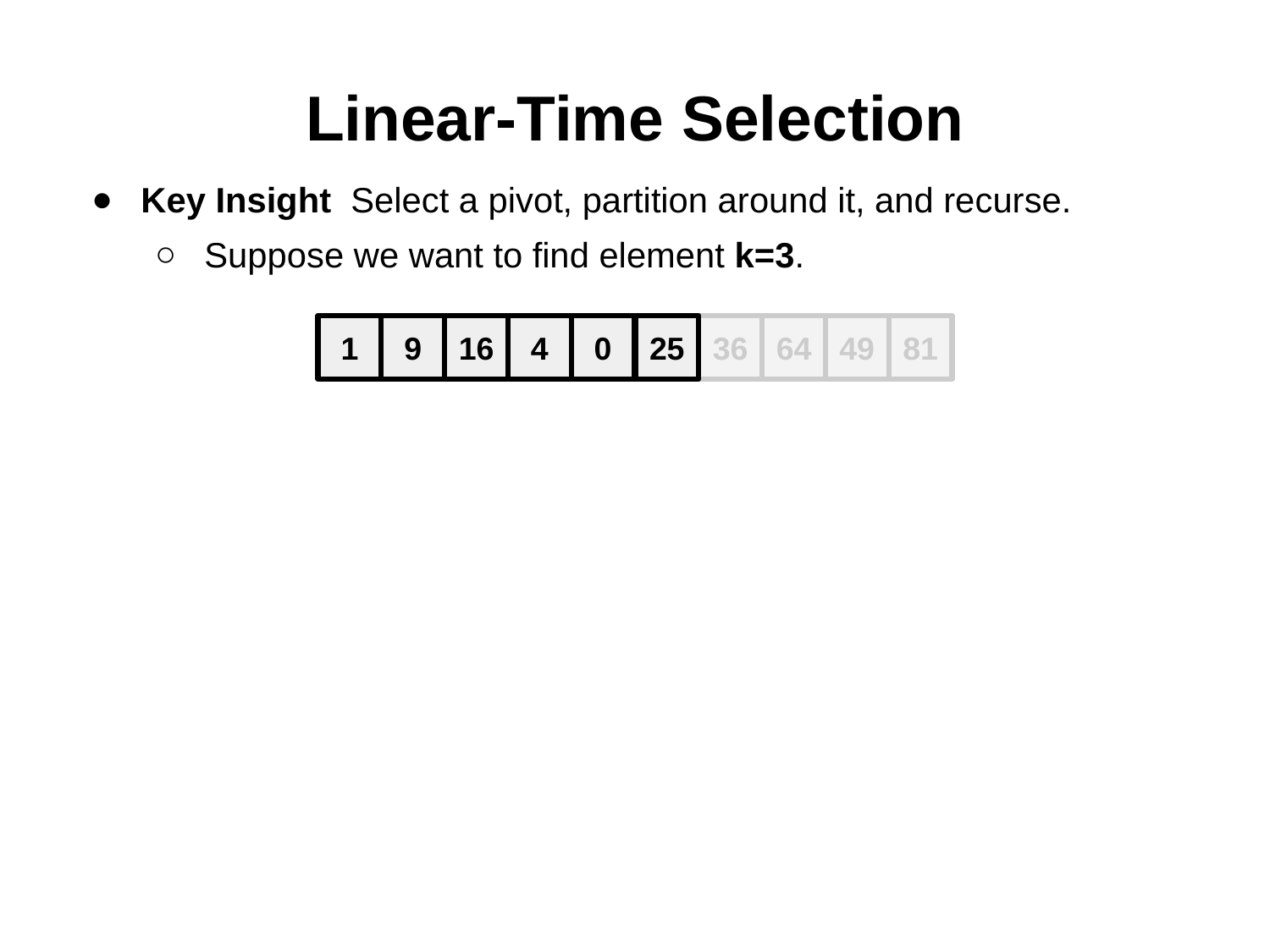

Linear-Time Selection
Key Insight  Select a pivot, partition around it, and recurse.

Suppose we want to find element k=3.
1
9
16
4
0
25
36
64
49
81